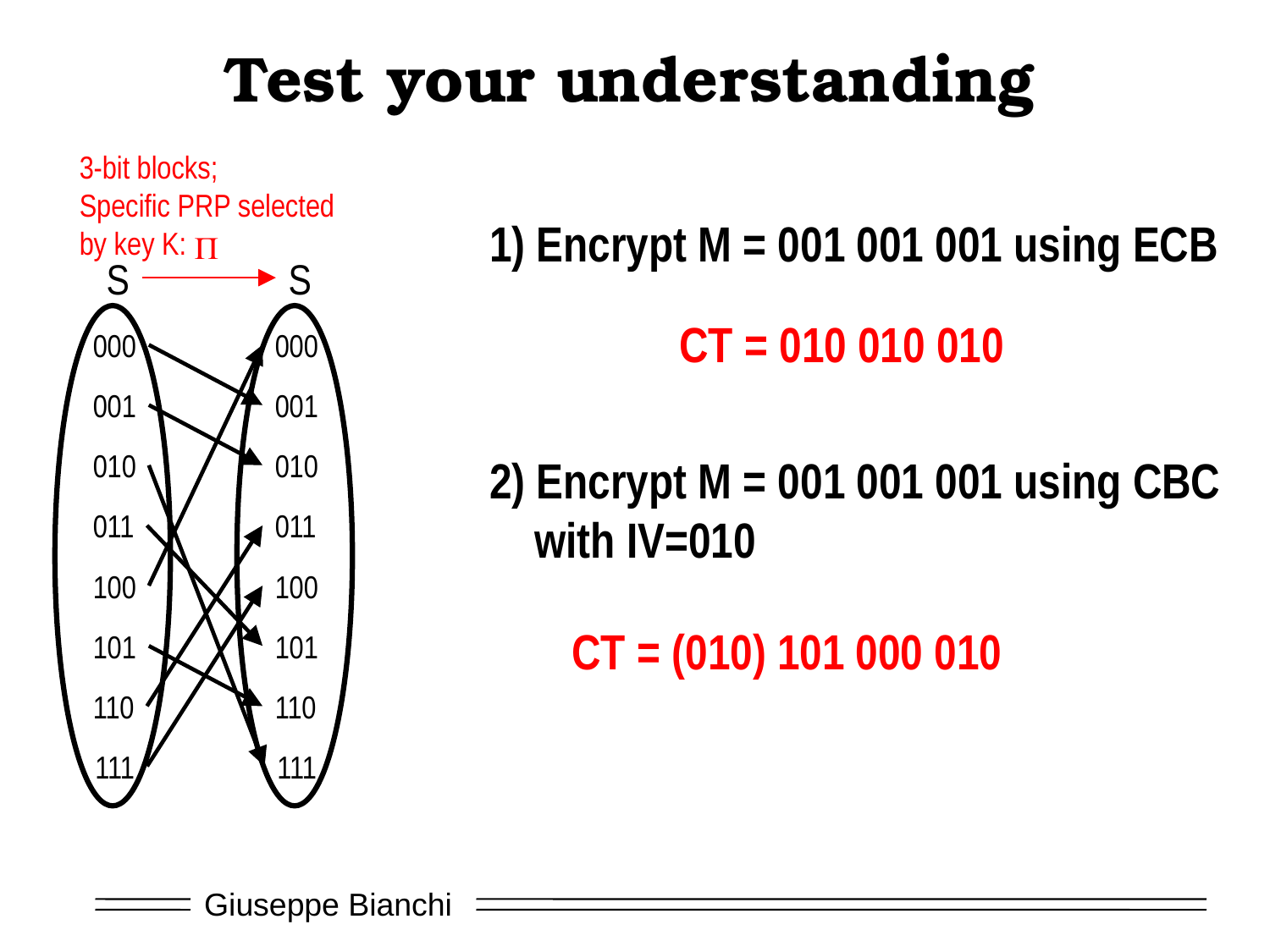

# Test your understanding
3-bit blocks;
Specific PRP selected
by key K:
1) Encrypt M = 001 001 001 using ECB

2) Encrypt M = 001 001 001 using CBC
    with IV=010
Π
S
S

000
000
001
001
010
010
011
011
100
100
101
101
110
110
111
111
CT = 010 010 010
CT = (010) 101 000 010